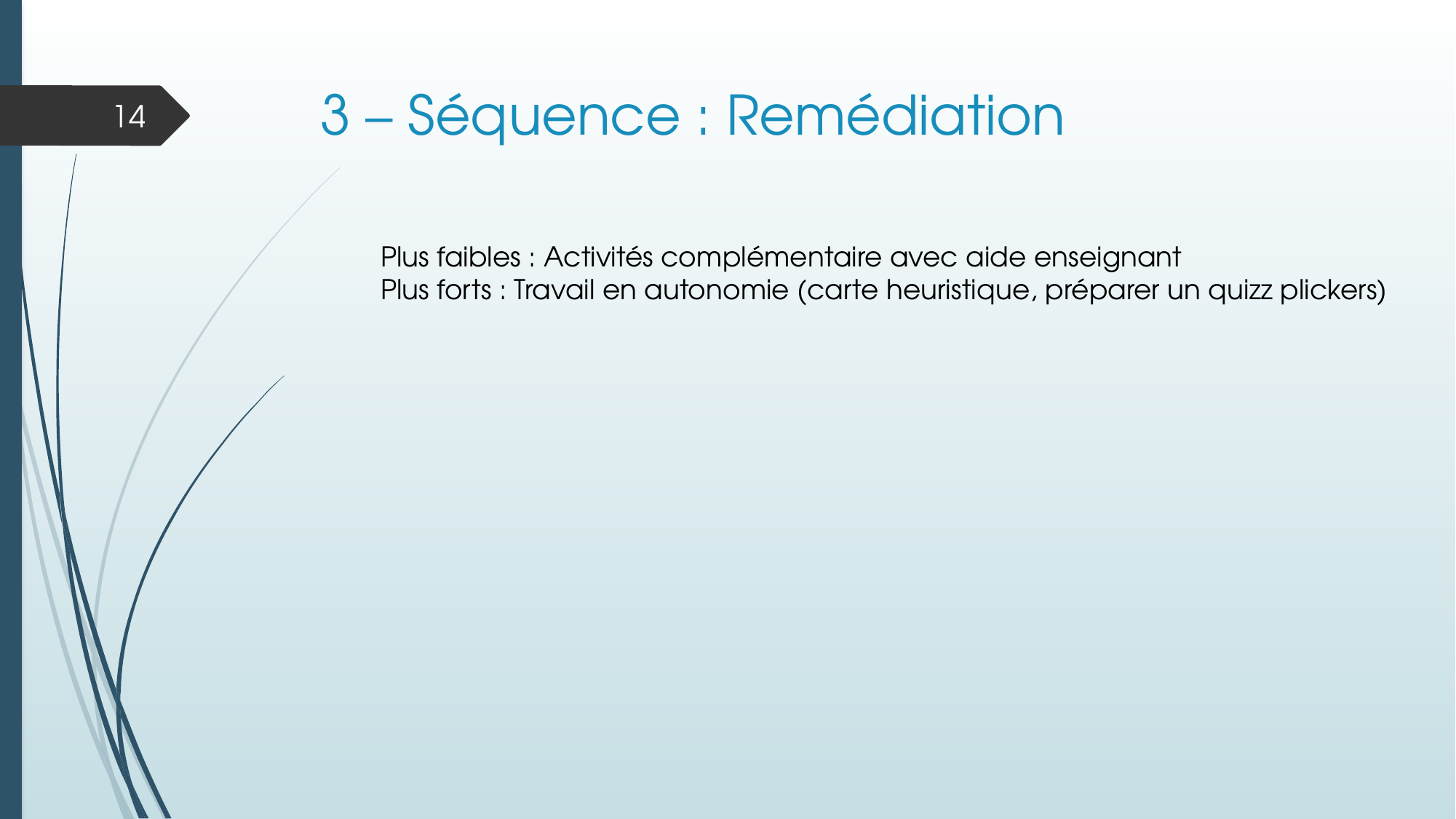

# 3 – Séquence : Remédiation
14
Plus faibles : Activités complémentaire avec aide enseignant
Plus forts : Travail en autonomie (carte heuristique, préparer un quizz plickers)